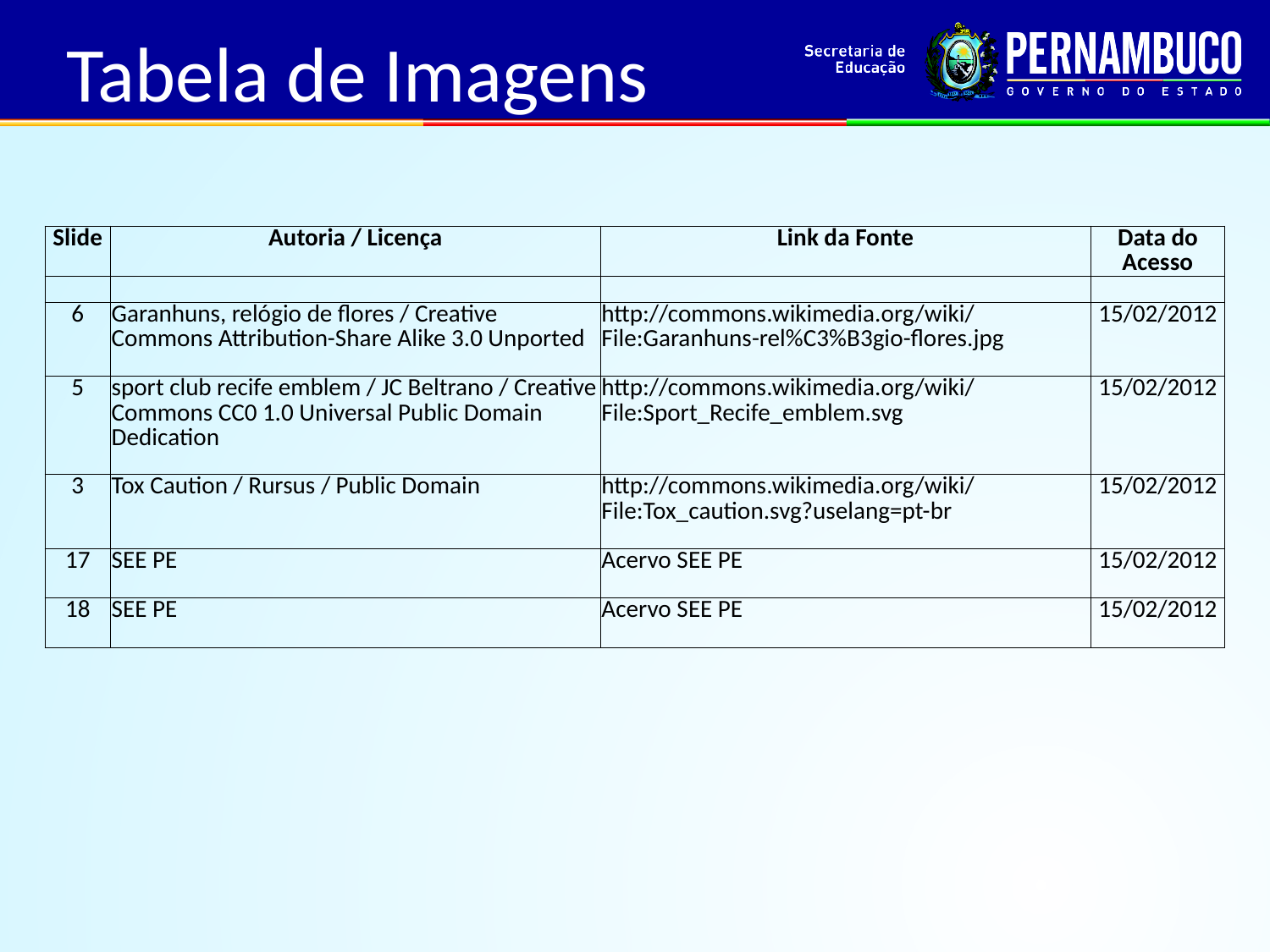

Tabela de Imagens
| Slide | Autoria / Licença | Link da Fonte | Data do Acesso |
| --- | --- | --- | --- |
|  |  |  |  |
| 6 | Garanhuns, relógio de flores / Creative Commons Attribution-Share Alike 3.0 Unported | http://commons.wikimedia.org/wiki/File:Garanhuns-rel%C3%B3gio-flores.jpg | 15/02/2012 |
| 5 | sport club recife emblem / JC Beltrano / Creative Commons CC0 1.0 Universal Public Domain Dedication | http://commons.wikimedia.org/wiki/File:Sport\_Recife\_emblem.svg | 15/02/2012 |
| 3 | Tox Caution / Rursus / Public Domain | http://commons.wikimedia.org/wiki/File:Tox\_caution.svg?uselang=pt-br | 15/02/2012 |
| 17 | SEE PE | Acervo SEE PE | 15/02/2012 |
| 18 | SEE PE | Acervo SEE PE | 15/02/2012 |